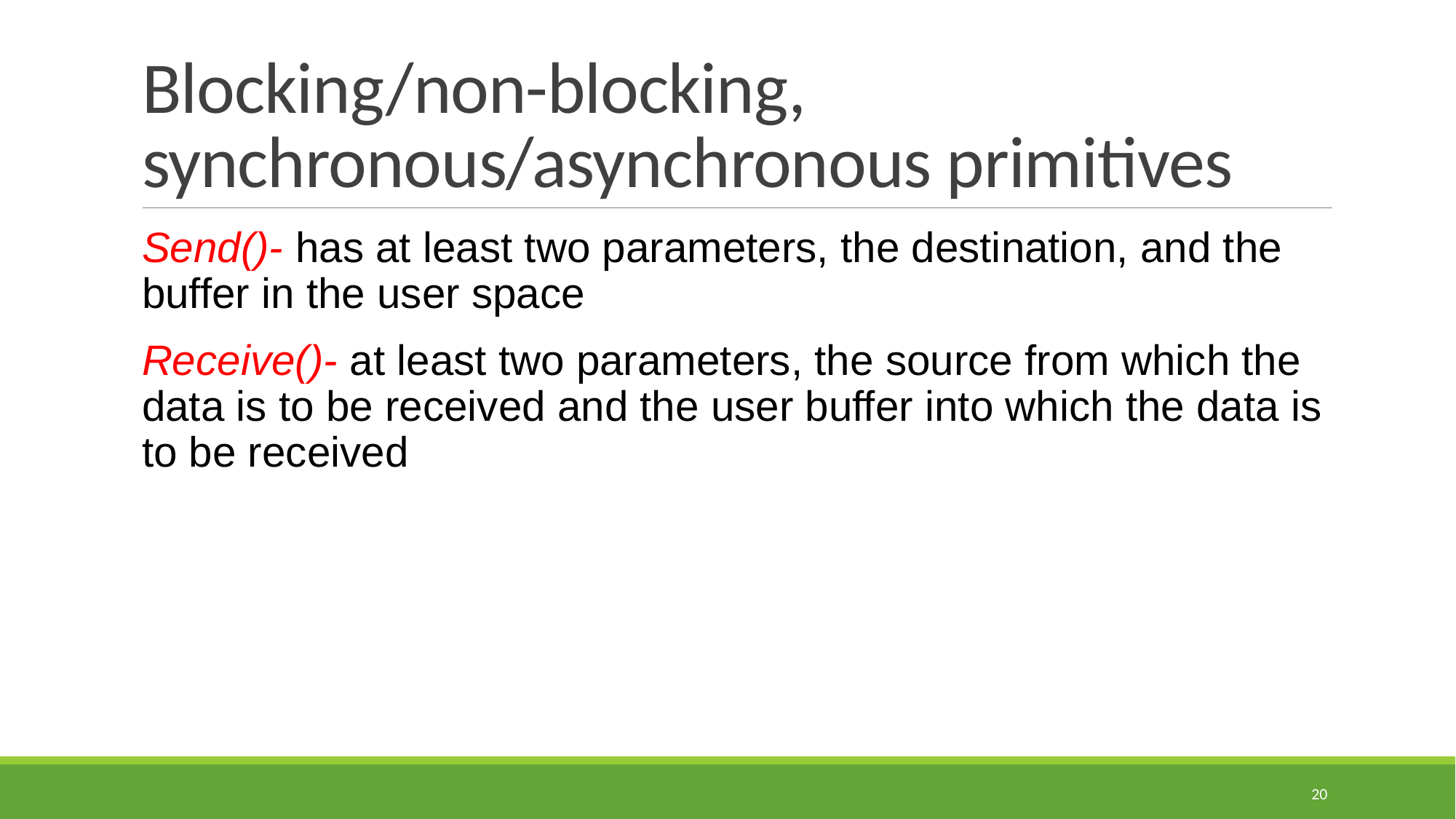

# Blocking/non-blocking, synchronous/asynchronous primitives
Send()- has at least two parameters, the destination, and the buffer in the user space
Receive()- at least two parameters, the source from which the data is to be received and the user buffer into which the data is to be received

20